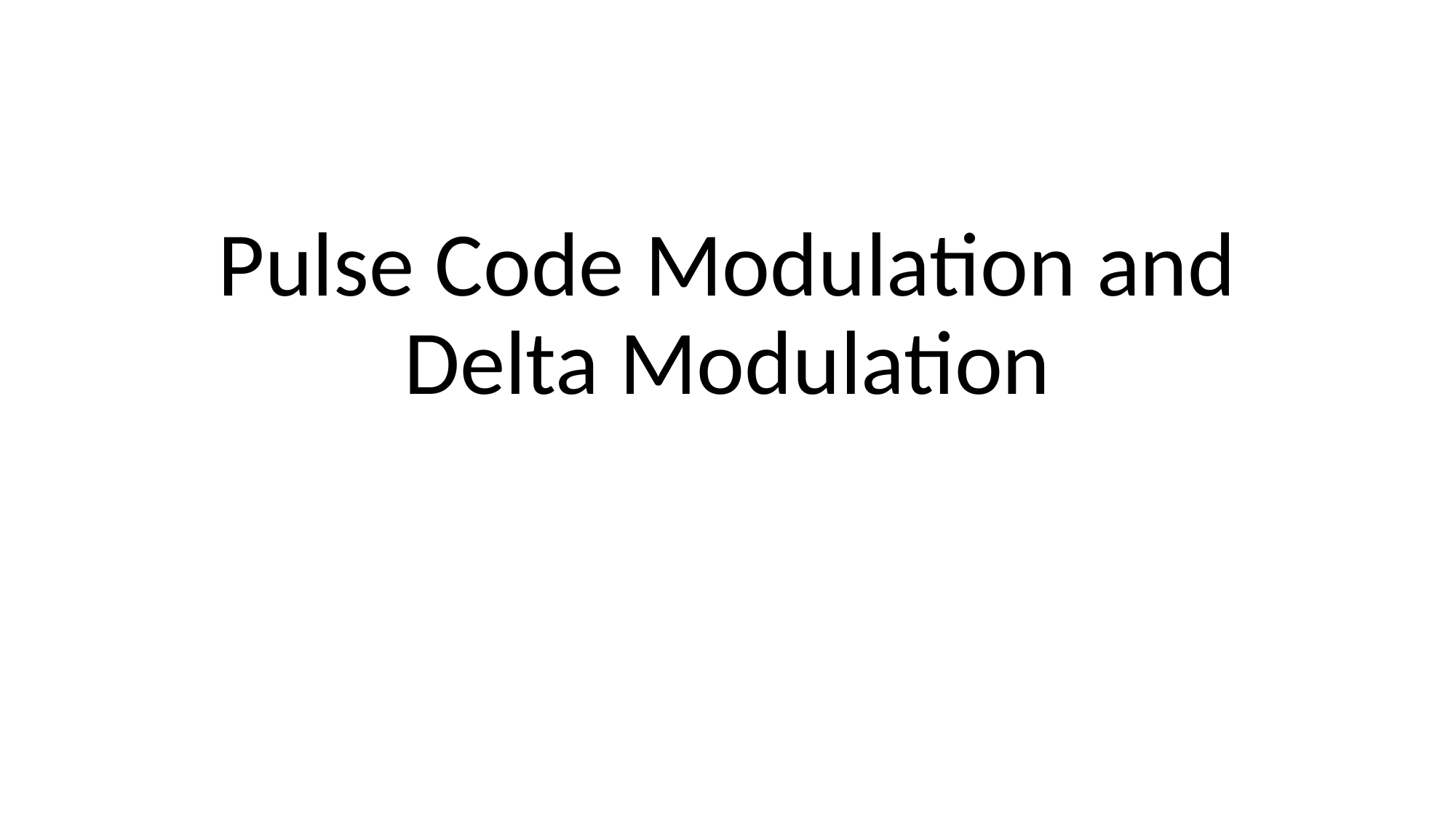

# Pulse Code Modulation and Delta Modulation